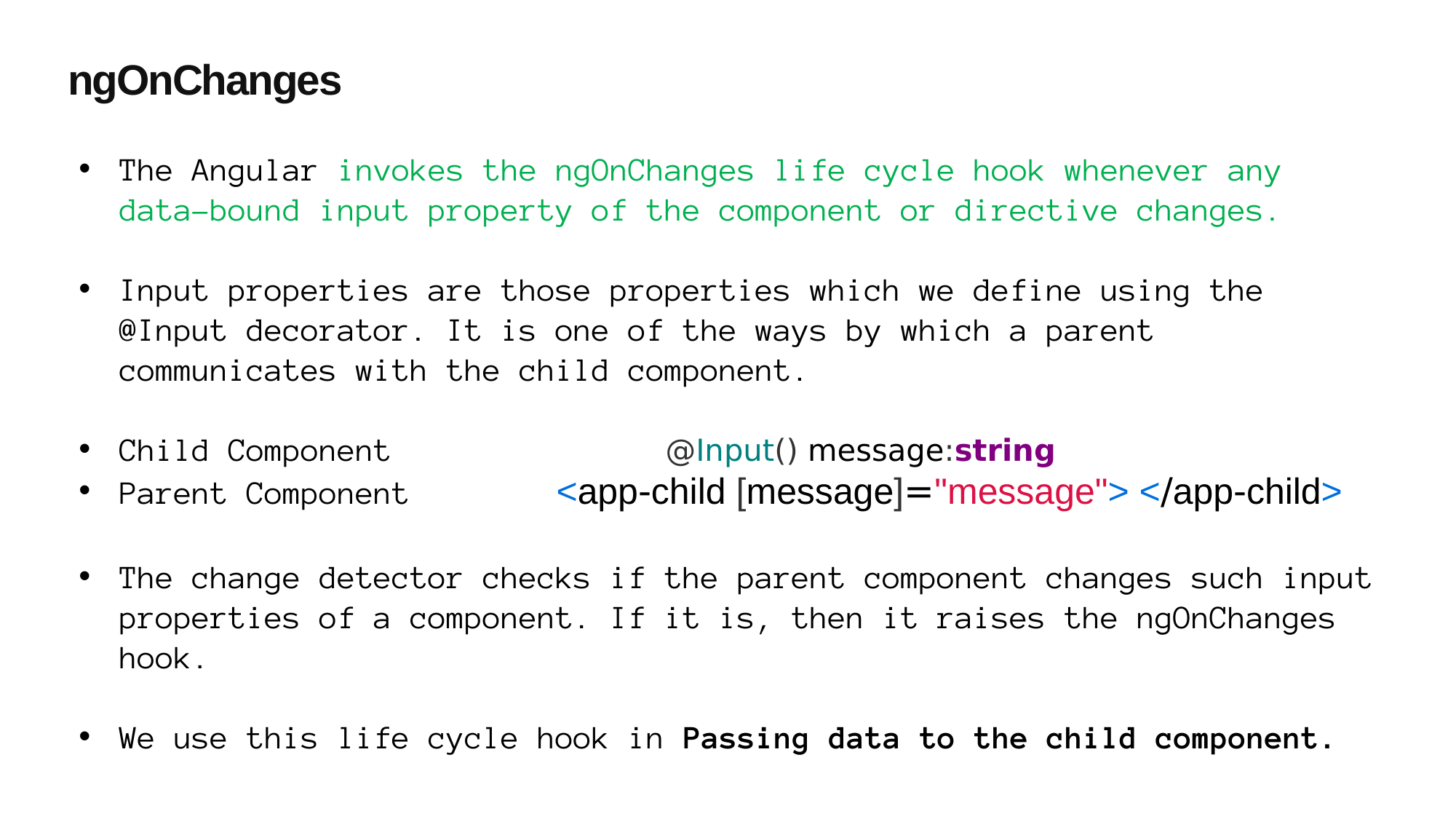

ngOnChanges
The Angular invokes the ngOnChanges life cycle hook whenever any data-bound input property of the component or directive changes.

Input properties are those properties which we define using the @Input decorator. It is one of the ways by which a parent communicates with the child component.

Child Component			@Input() message:string
Parent Component		<app-child [message]="message"> </app-child>

The change detector checks if the parent component changes such input properties of a component. If it is, then it raises the ngOnChanges hook.

We use this life cycle hook in Passing data to the child component.